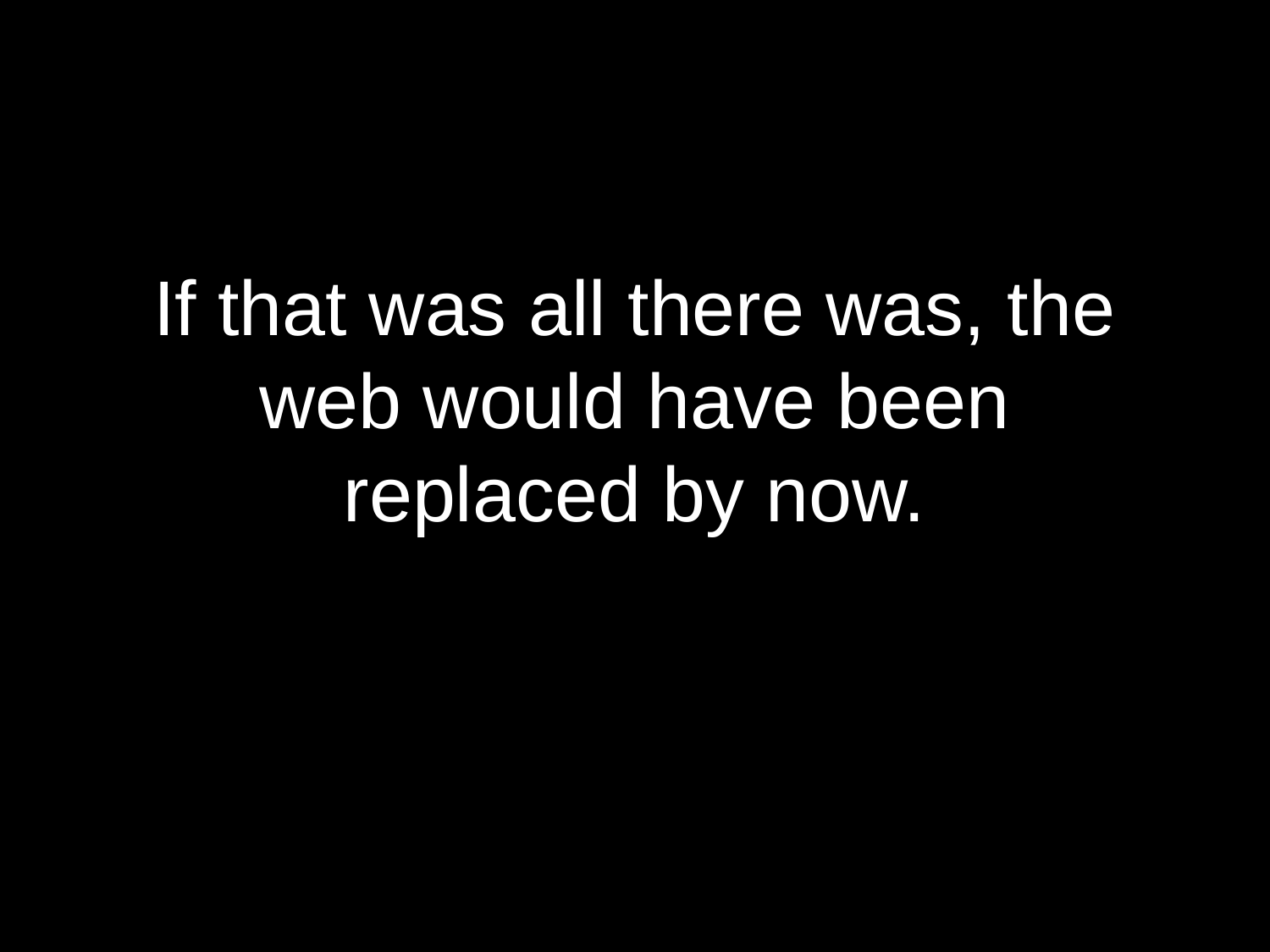

# If that was all there was, the web would have been replaced by now.